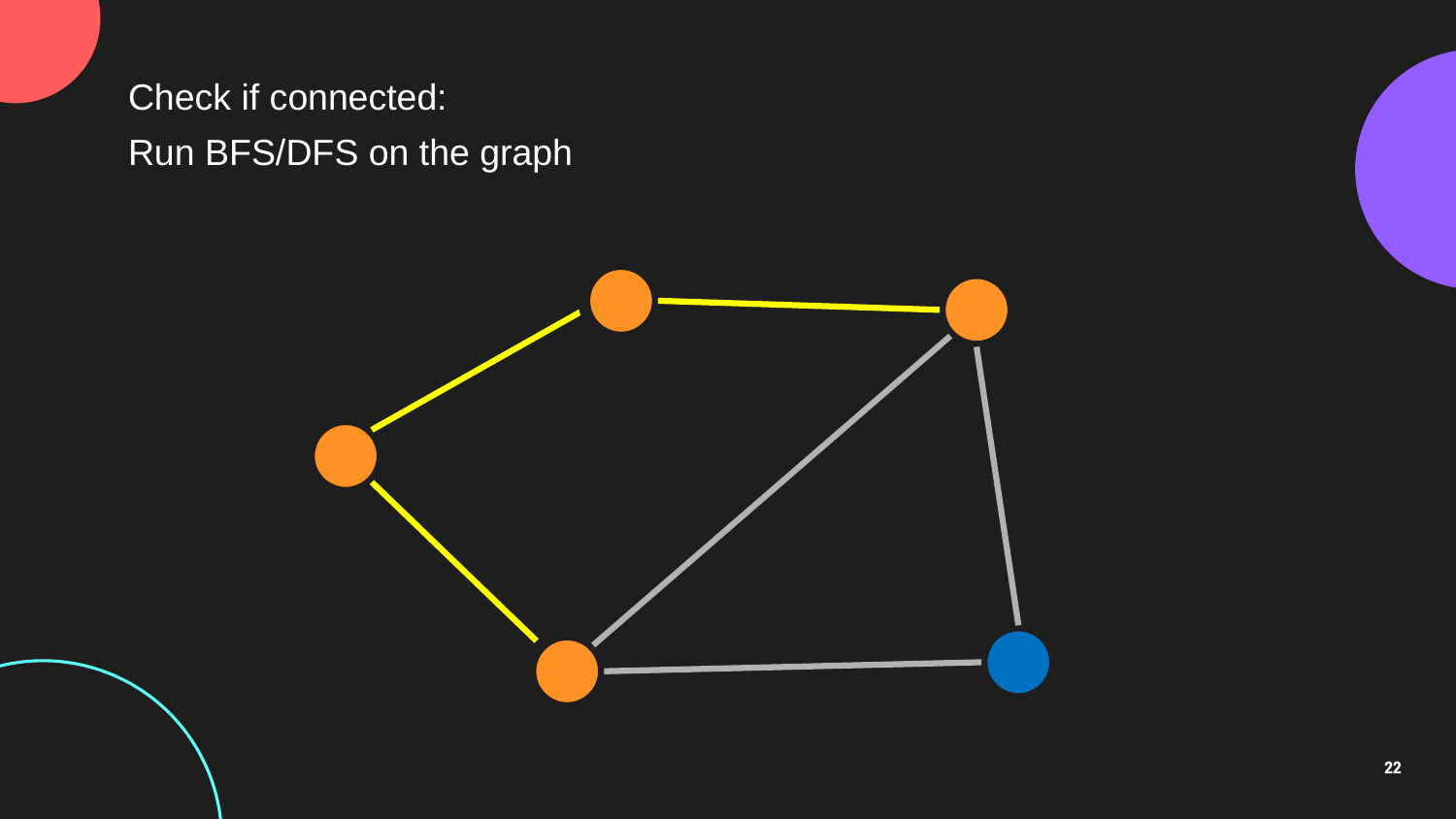

Check if connected:
Run BFS/DFS on the graph

22